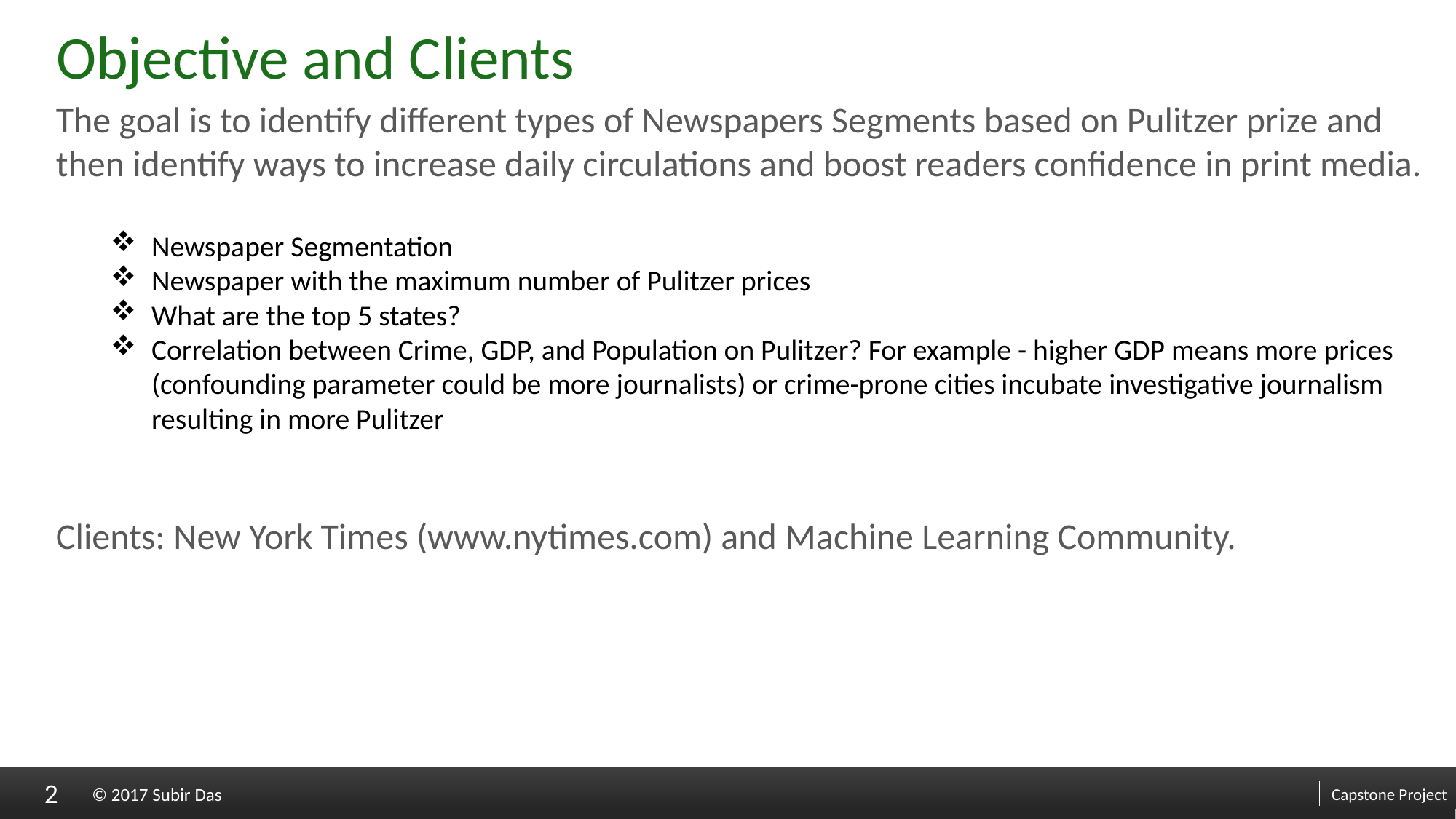

# Objective and Clients
The goal is to identify different types of Newspapers Segments based on Pulitzer prize and then identify ways to increase daily circulations and boost readers confidence in print media.

Newspaper Segmentation
Newspaper with the maximum number of Pulitzer prices
What are the top 5 states?
Correlation between Crime, GDP, and Population on Pulitzer? For example - higher GDP means more prices (confounding parameter could be more journalists) or crime-prone cities incubate investigative journalism resulting in more Pulitzer

Clients: New York Times (www.nytimes.com) and Machine Learning Community.